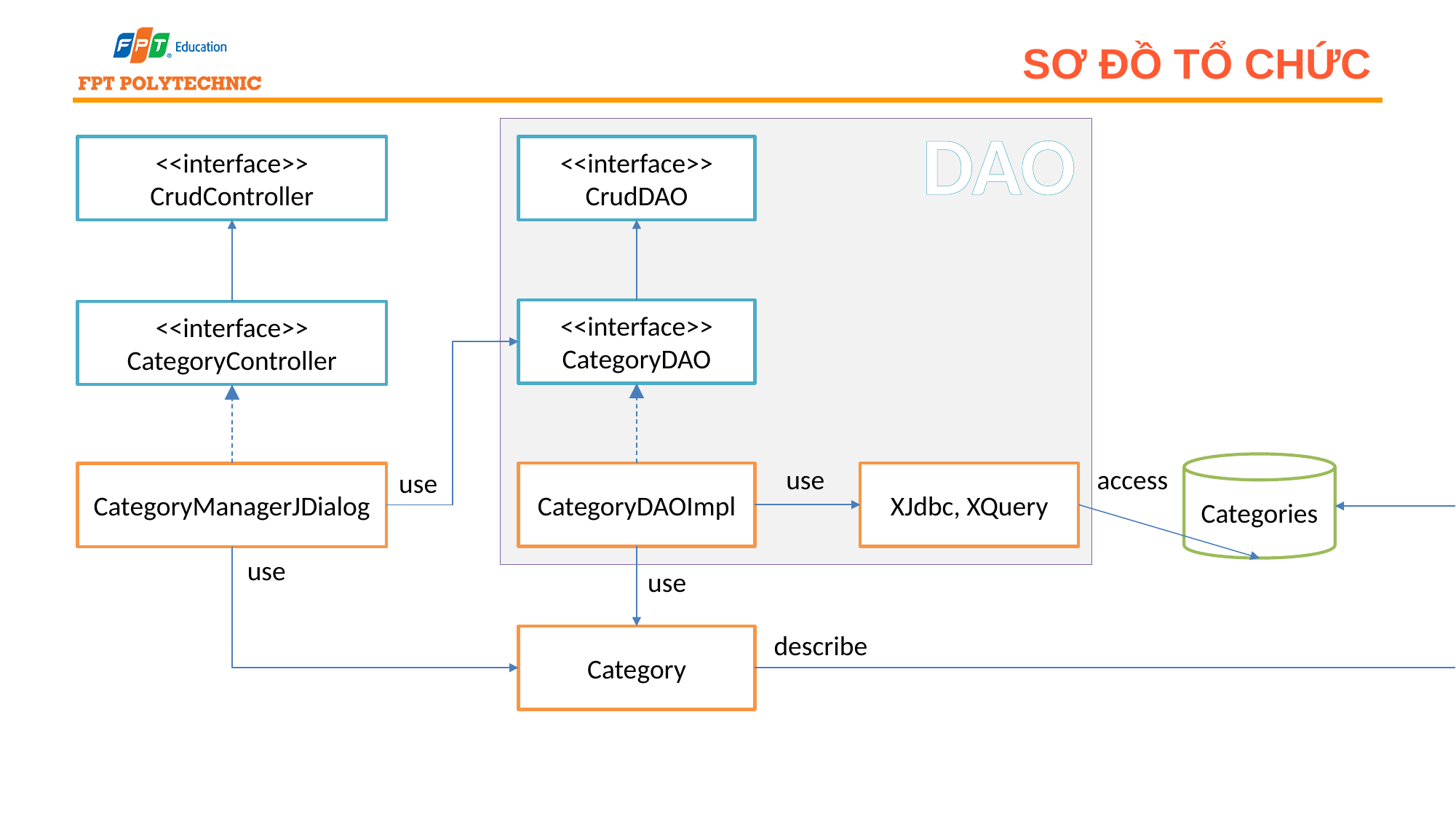

# Sơ đồ tổ chức
DAO

<<interface>>
CrudController
<<interface>>
CrudDAO
<<interface>>
CategoryDAO
<<interface>>
CategoryController
Categories
use
access
use
CategoryDAOImpl
XJdbc, XQuery
CategoryManagerJDialog
use
use
describe
Category